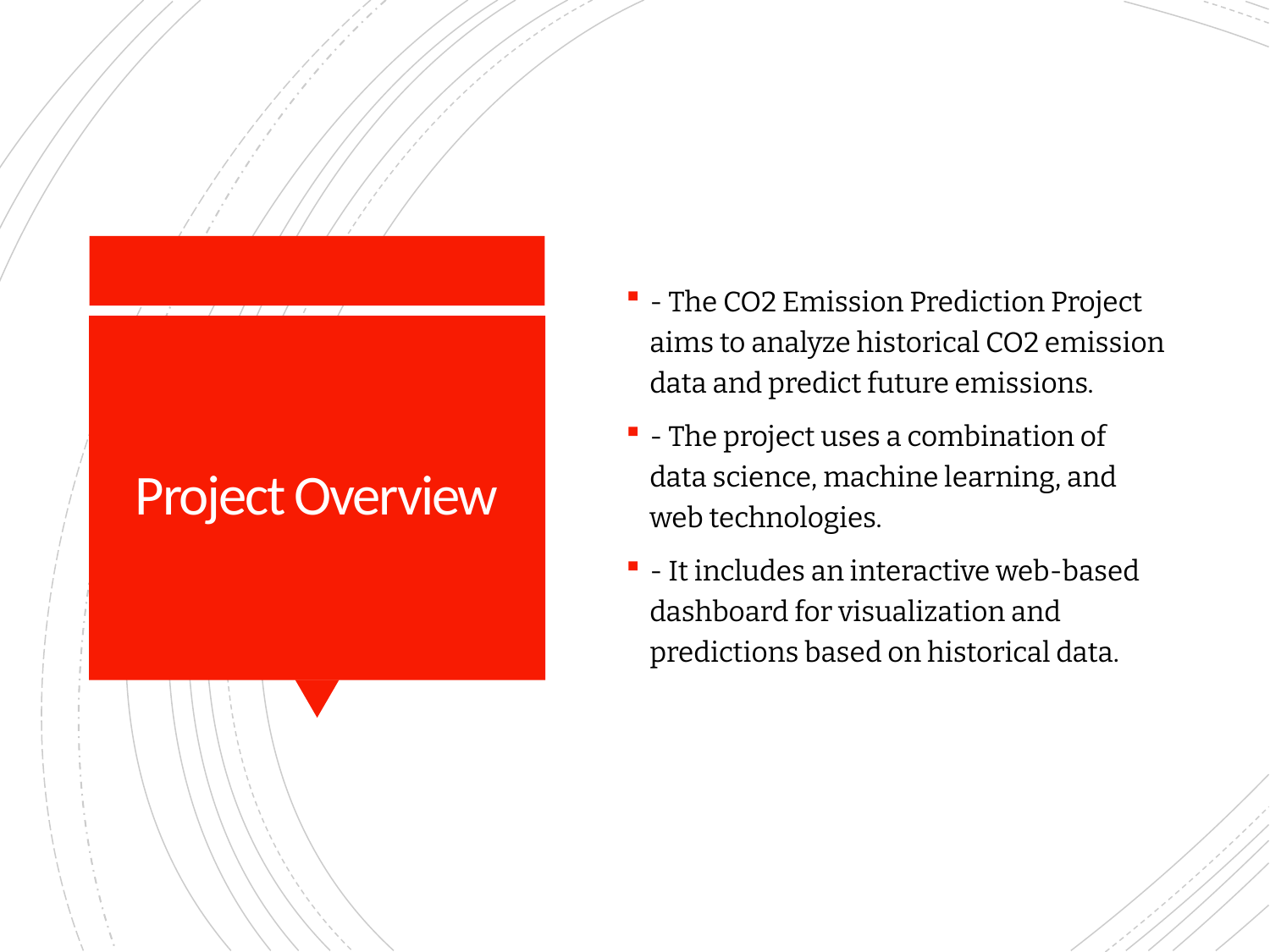

- The CO2 Emission Prediction Project aims to analyze historical CO2 emission data and predict future emissions.
- The project uses a combination of data science, machine learning, and web technologies.
- It includes an interactive web-based dashboard for visualization and predictions based on historical data.

# Project Overview